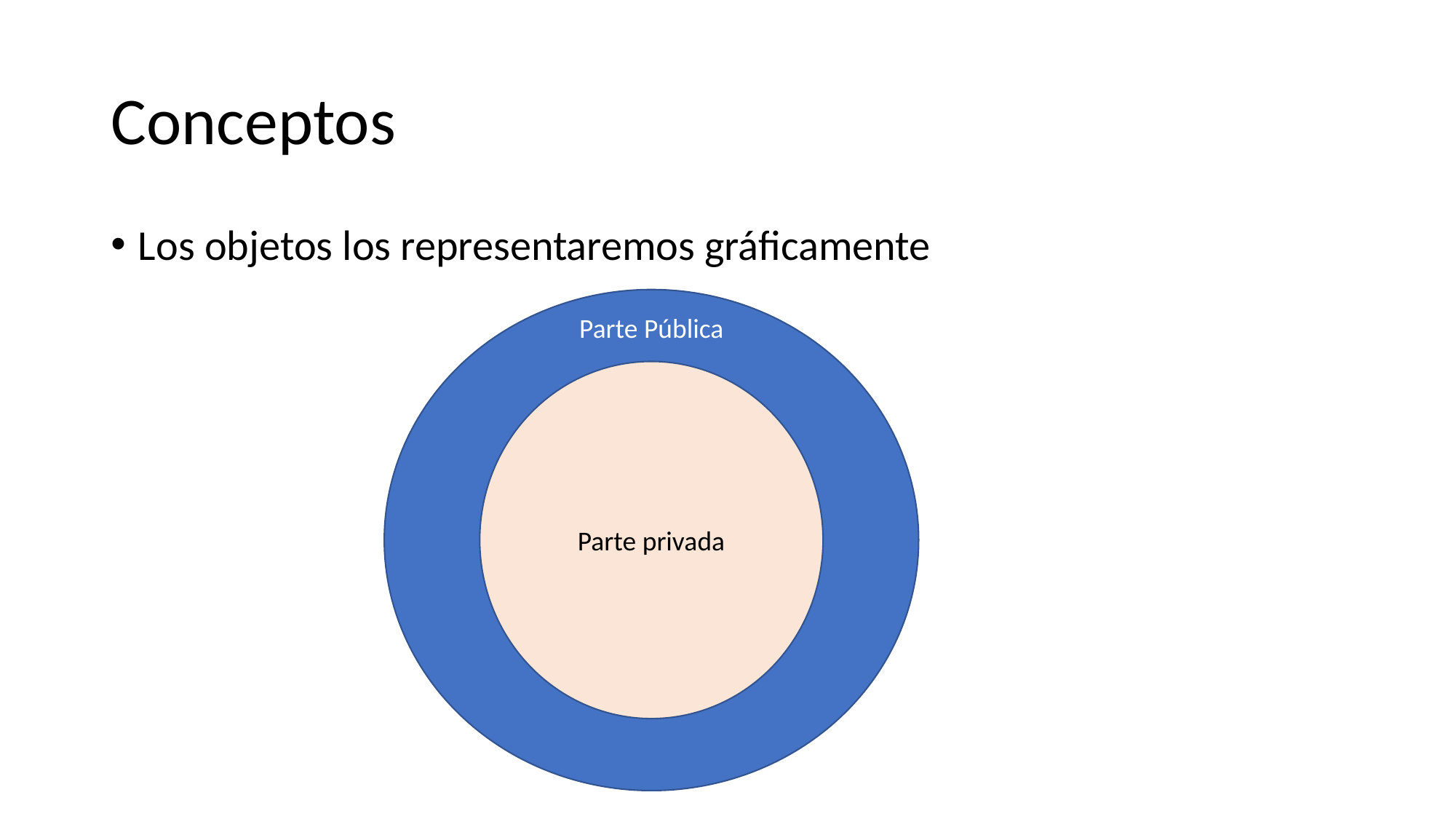

# Conceptos
Los objetos los representaremos gráficamente
Parte Pública

Parte privada